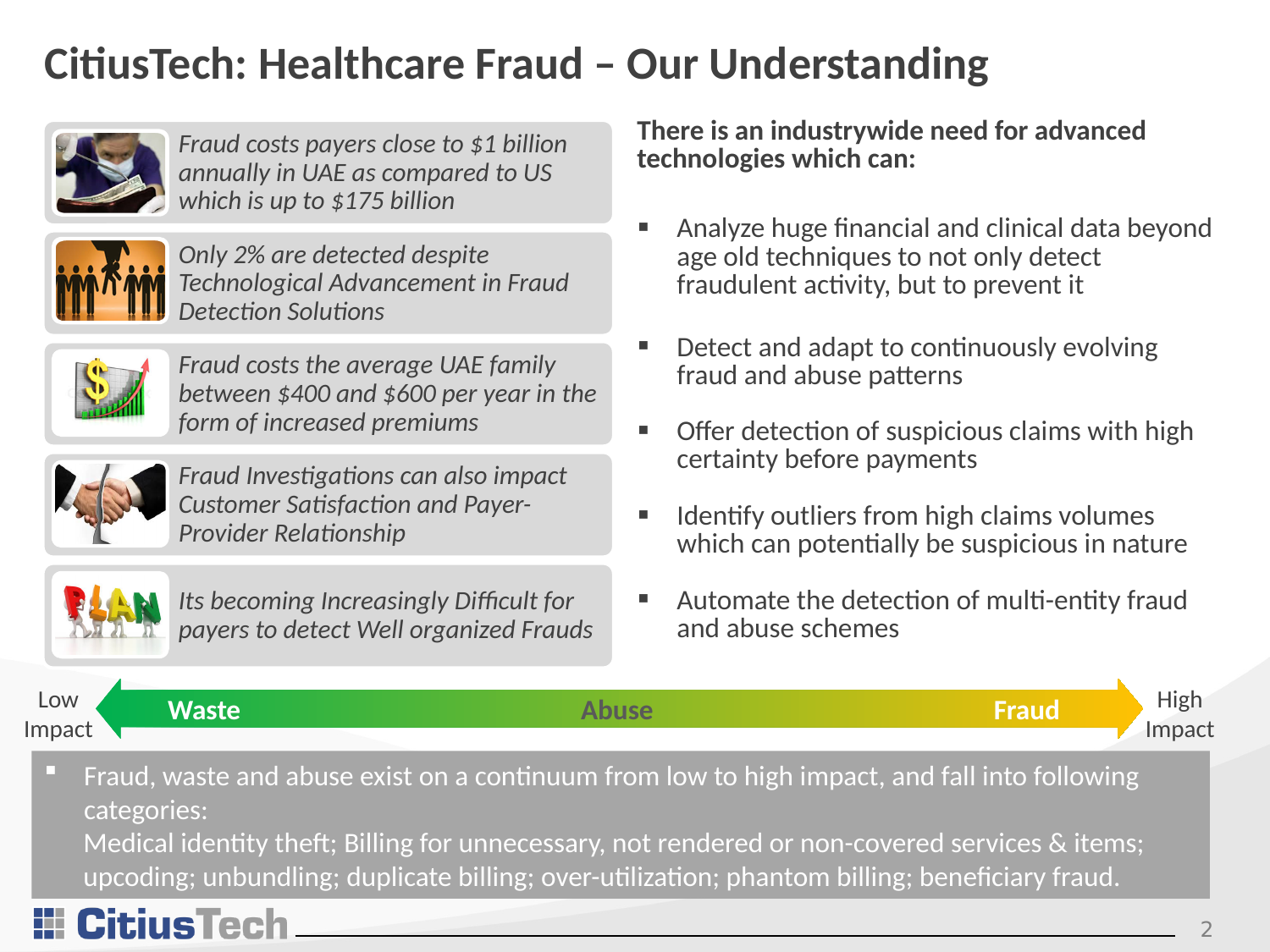

CitiusTech: Healthcare Fraud – Our Understanding
# Healthcare Fraud- Problem Definition

| There is an industrywide need for advanced technologies which can: |
| --- |
| Analyze huge financial and clinical data beyond age old techniques to not only detect fraudulent activity, but to prevent it |
| Detect and adapt to continuously evolving fraud and abuse patterns |
| Offer detection of suspicious claims with high certainty before payments |
| Identify outliers from high claims volumes which can potentially be suspicious in nature |
| Automate the detection of multi-entity fraud and abuse schemes |
Fraud costs payers close to $1 billion annually in UAE as compared to US which is up to $175 billion
Only 2% are detected despite Technological Advancement in Fraud Detection Solutions
Fraud costs the average UAE family between $400 and $600 per year in the form of increased premiums
Fraud Investigations can also impact Customer Satisfaction and Payer-Provider Relationship
Its becoming Increasingly Difficult for payers to detect Well organized Frauds
Low
Impact
High
Impact

Waste
Abuse
Fraud
Fraud, waste and abuse exist on a continuum from low to high impact, and fall into following categories:
Medical identity theft; Billing for unnecessary, not rendered or non-covered services & items; upcoding; unbundling; duplicate billing; over-utilization; phantom billing; beneficiary fraud.